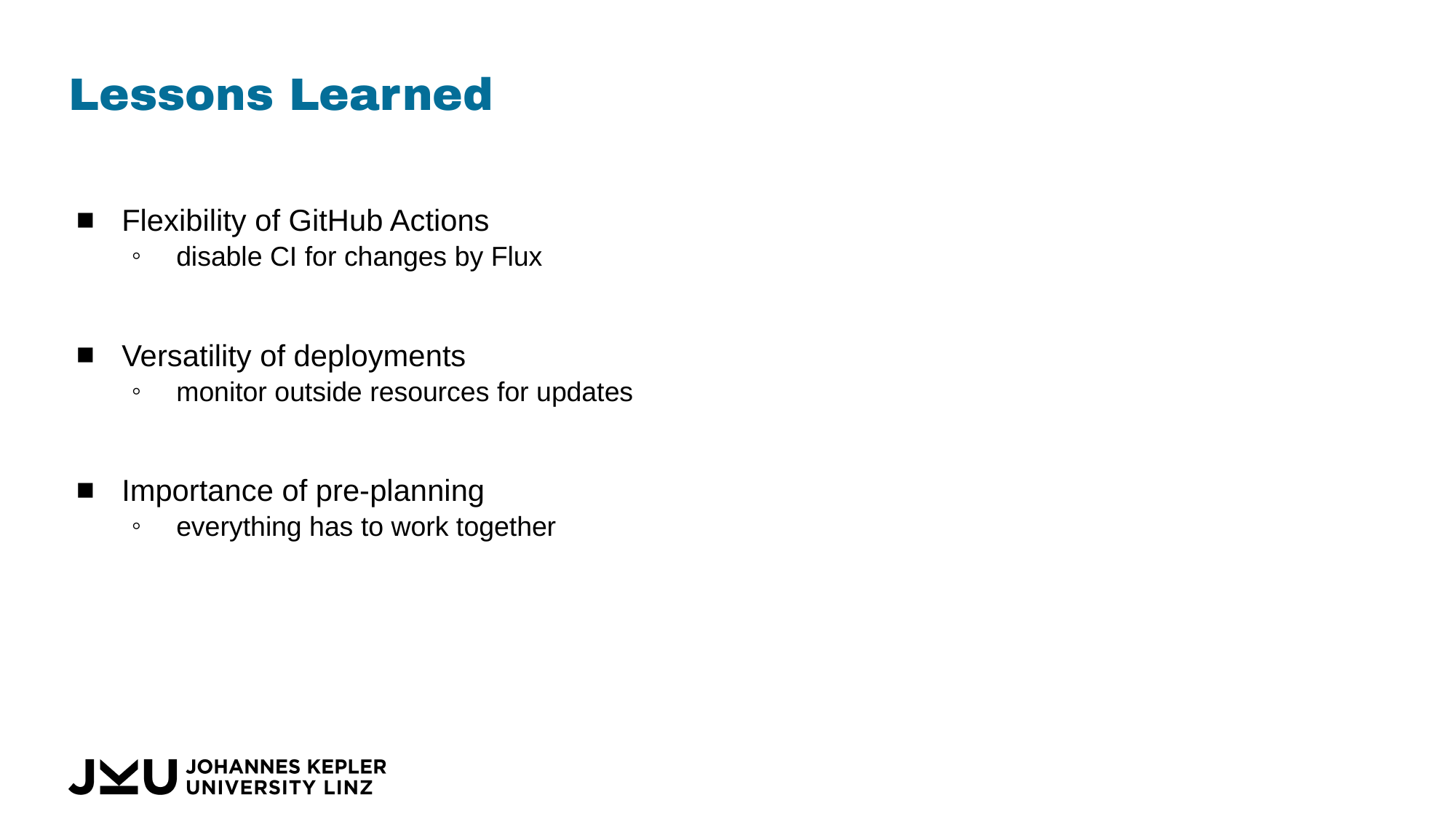

# Lessons Learned
Flexibility of GitHub Actions
disable CI for changes by Flux

Versatility of deployments
monitor outside resources for updates

Importance of pre-planning
everything has to work together